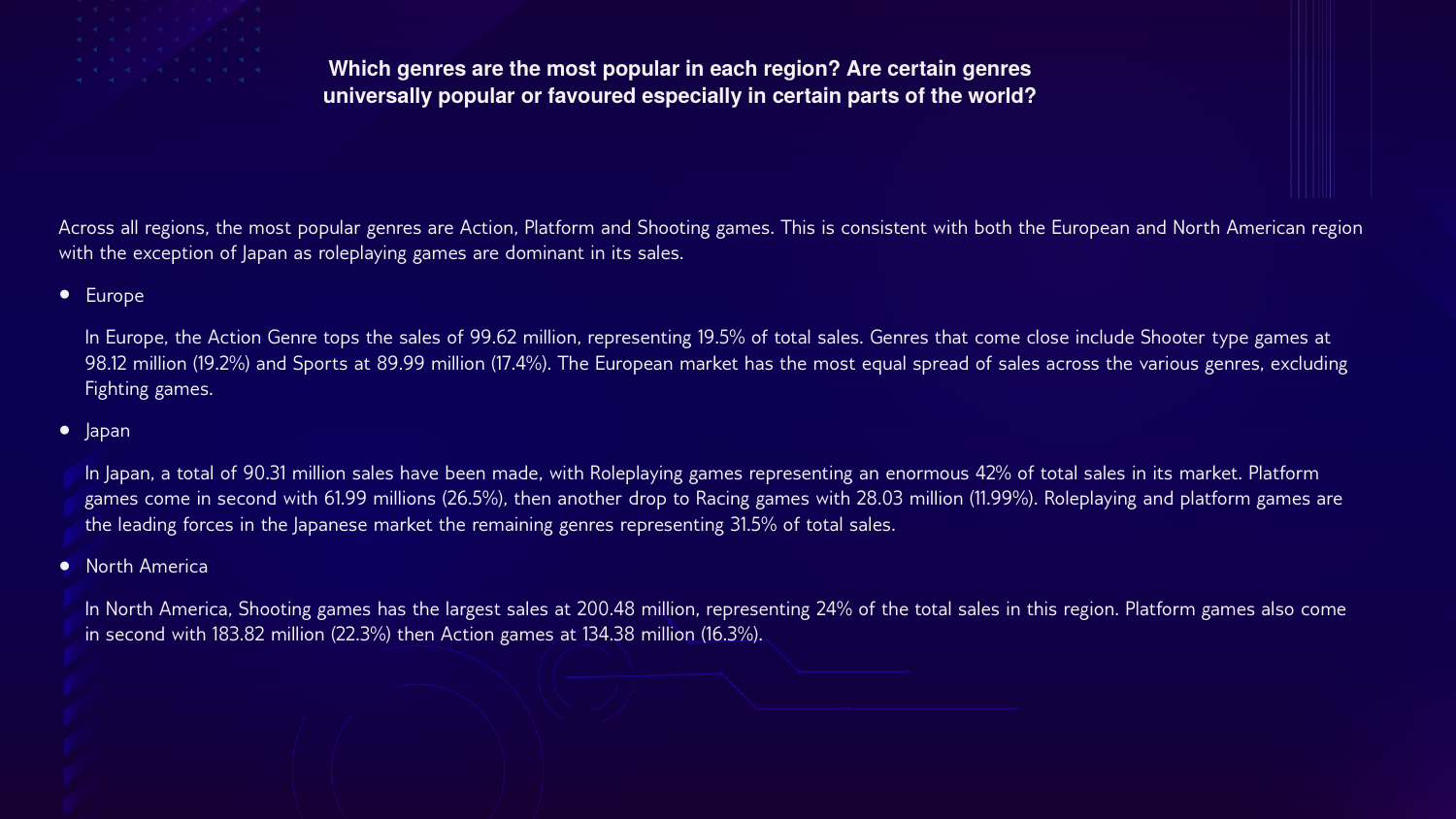

# Which genres are the most popular in each region? Are certain genres universally popular or favoured especially in certain parts of the world?
Across all regions, the most popular genres are Action, Platform and Shooting games. This is consistent with both the European and North American region with the exception of Japan as roleplaying games are dominant in its sales.
Europe
In Europe, the Action Genre tops the sales of 99.62 million, representing 19.5% of total sales. Genres that come close include Shooter type games at 98.12 million (19.2%) and Sports at 89.99 million (17.4%). The European market has the most equal spread of sales across the various genres, excluding Fighting games.
Japan
In Japan, a total of 90.31 million sales have been made, with Roleplaying games representing an enormous 42% of total sales in its market. Platform games come in second with 61.99 millions (26.5%), then another drop to Racing games with 28.03 million (11.99%). Roleplaying and platform games are the leading forces in the Japanese market the remaining genres representing 31.5% of total sales.
North America
In North America, Shooting games has the largest sales at 200.48 million, representing 24% of the total sales in this region. Platform games also come in second with 183.82 million (22.3%) then Action games at 134.38 million (16.3%).